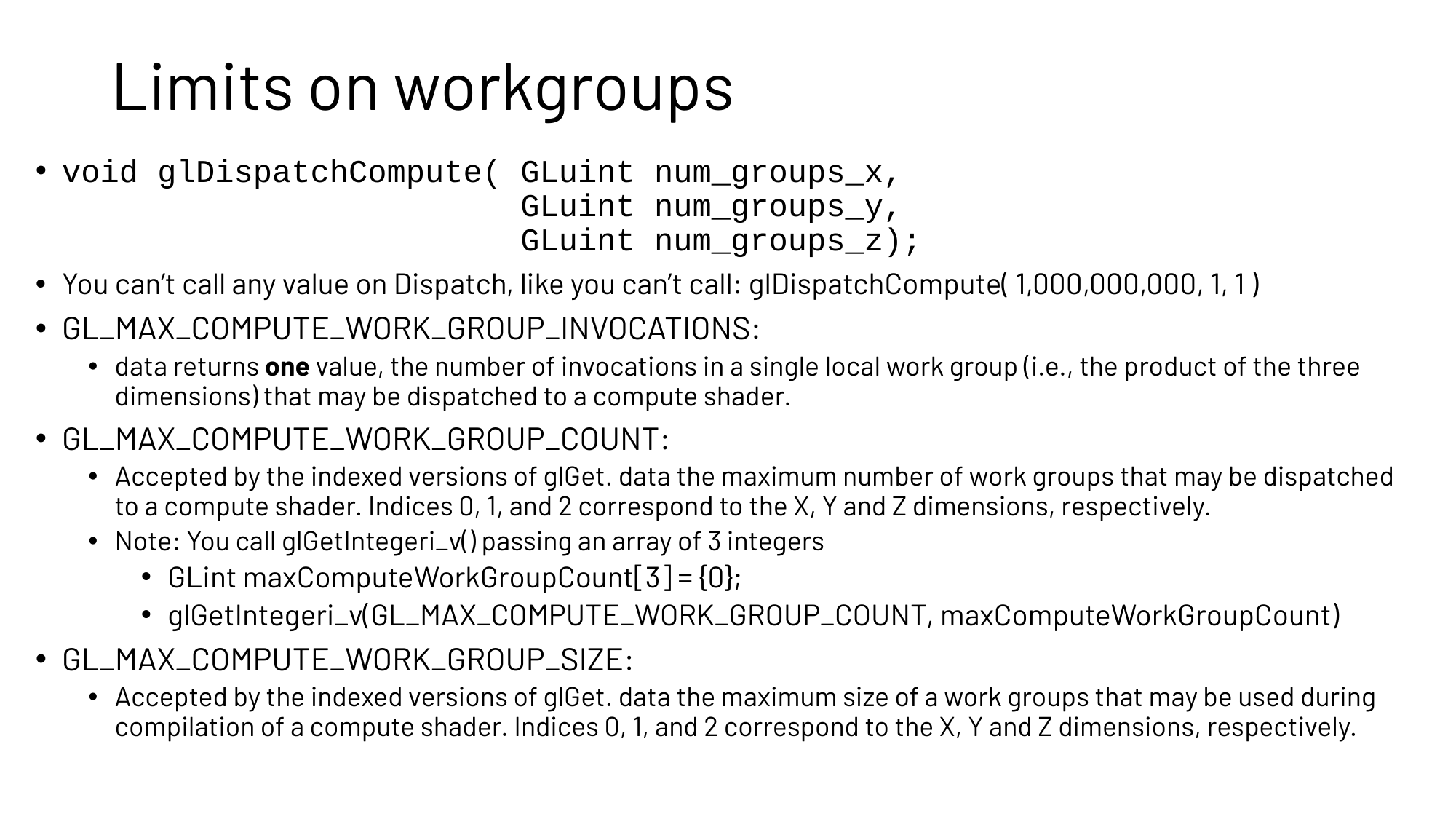

# Limits on workgroups
void glDispatchCompute( GLuint num_groups_x,
                        GLuint num_groups_y,
                        GLuint num_groups_z);
You can’t call any value on Dispatch, like you can’t call: glDispatchCompute( 1,000,000,000, 1, 1 )
GL_MAX_COMPUTE_WORK_GROUP_INVOCATIONS:
data returns one value, the number of invocations in a single local work group (i.e., the product of the three dimensions) that may be dispatched to a compute shader.
GL_MAX_COMPUTE_WORK_GROUP_COUNT:
Accepted by the indexed versions of glGet. data the maximum number of work groups that may be dispatched to a compute shader. Indices 0, 1, and 2 correspond to the X, Y and Z dimensions, respectively.
Note: You call glGetIntegeri_v() passing an array of 3 integers
GLint maxComputeWorkGroupCount[3] = {0};
glGetIntegeri_v(GL_MAX_COMPUTE_WORK_GROUP_COUNT, maxComputeWorkGroupCount)
GL_MAX_COMPUTE_WORK_GROUP_SIZE:
Accepted by the indexed versions of glGet. data the maximum size of a work groups that may be used during compilation of a compute shader. Indices 0, 1, and 2 correspond to the X, Y and Z dimensions, respectively.